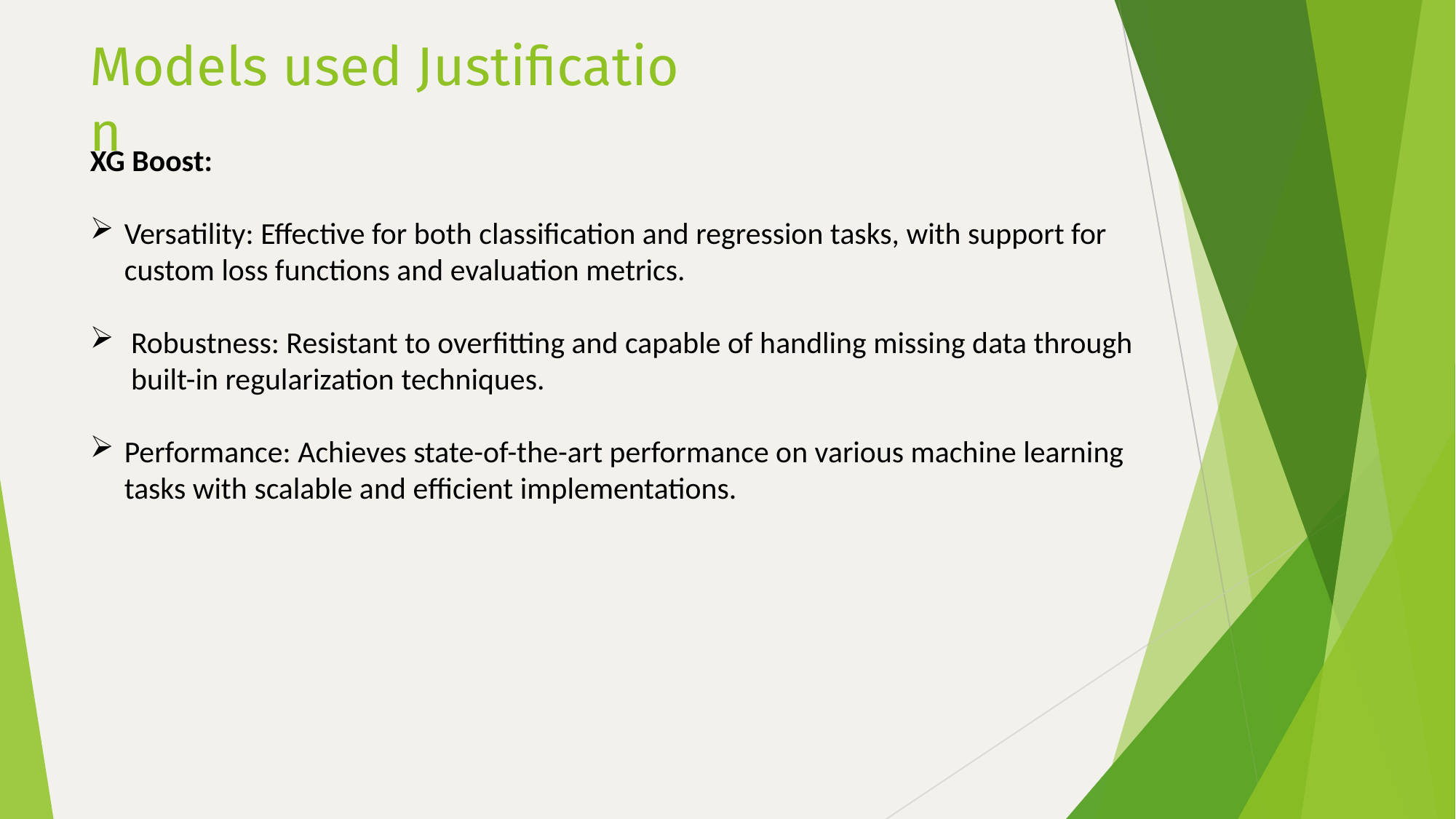

# Models used Justification

XG Boost:

Versatility: Effective for both classification and regression tasks, with support for custom loss functions and evaluation metrics.

Robustness: Resistant to overfitting and capable of handling missing data through built-in regularization techniques.

Performance: Achieves state-of-the-art performance on various machine learning tasks with scalable and efficient implementations.